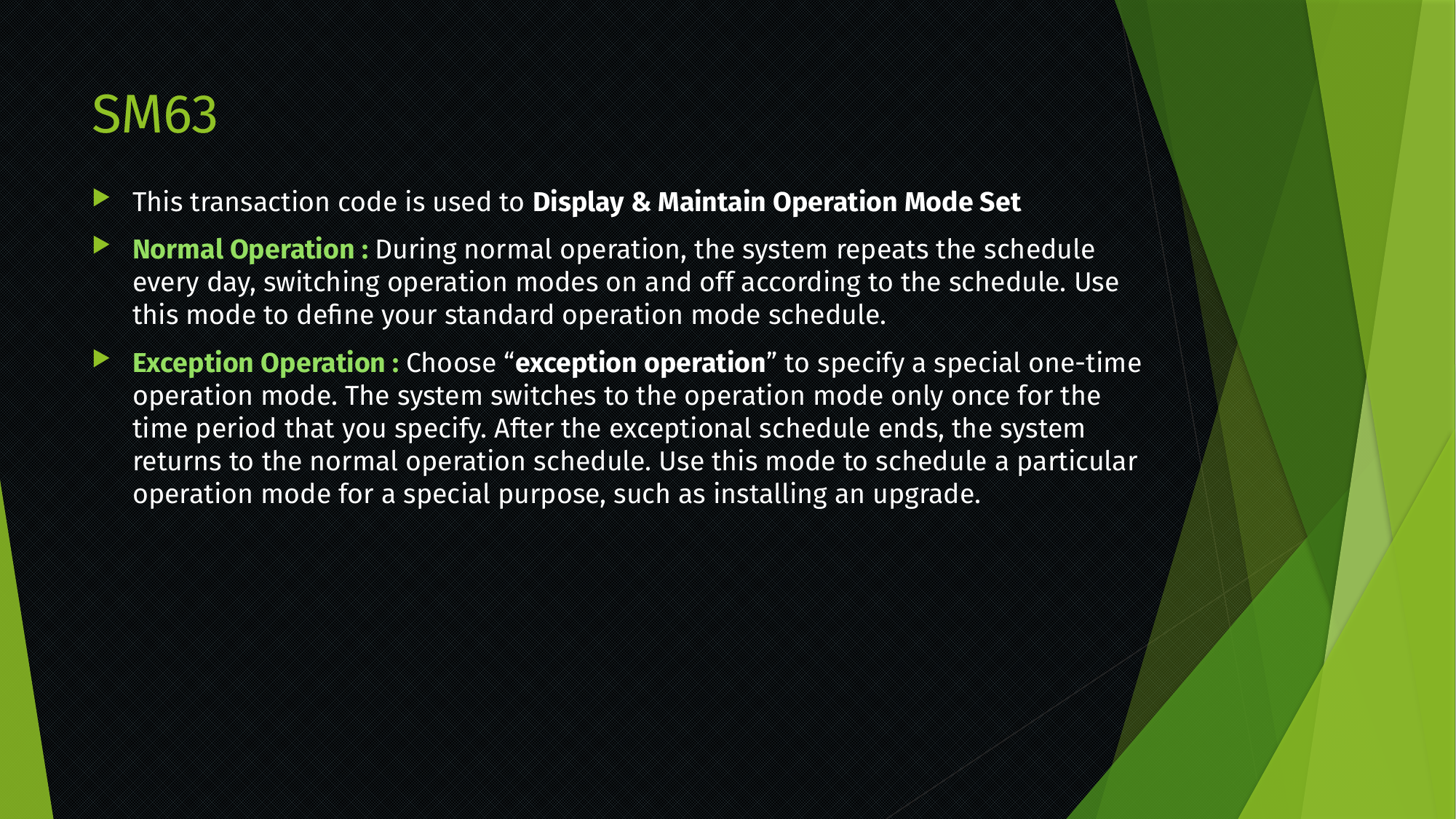

# SM63
This transaction code is used to Display & Maintain Operation Mode Set
Normal Operation : During normal operation, the system repeats the schedule every day, switching operation modes on and off according to the schedule. Use this mode to define your standard operation mode schedule.
Exception Operation : Choose “exception operation” to specify a special one-time operation mode. The system switches to the operation mode only once for the time period that you specify. After the exceptional schedule ends, the system returns to the normal operation schedule. Use this mode to schedule a particular operation mode for a special purpose, such as installing an upgrade.